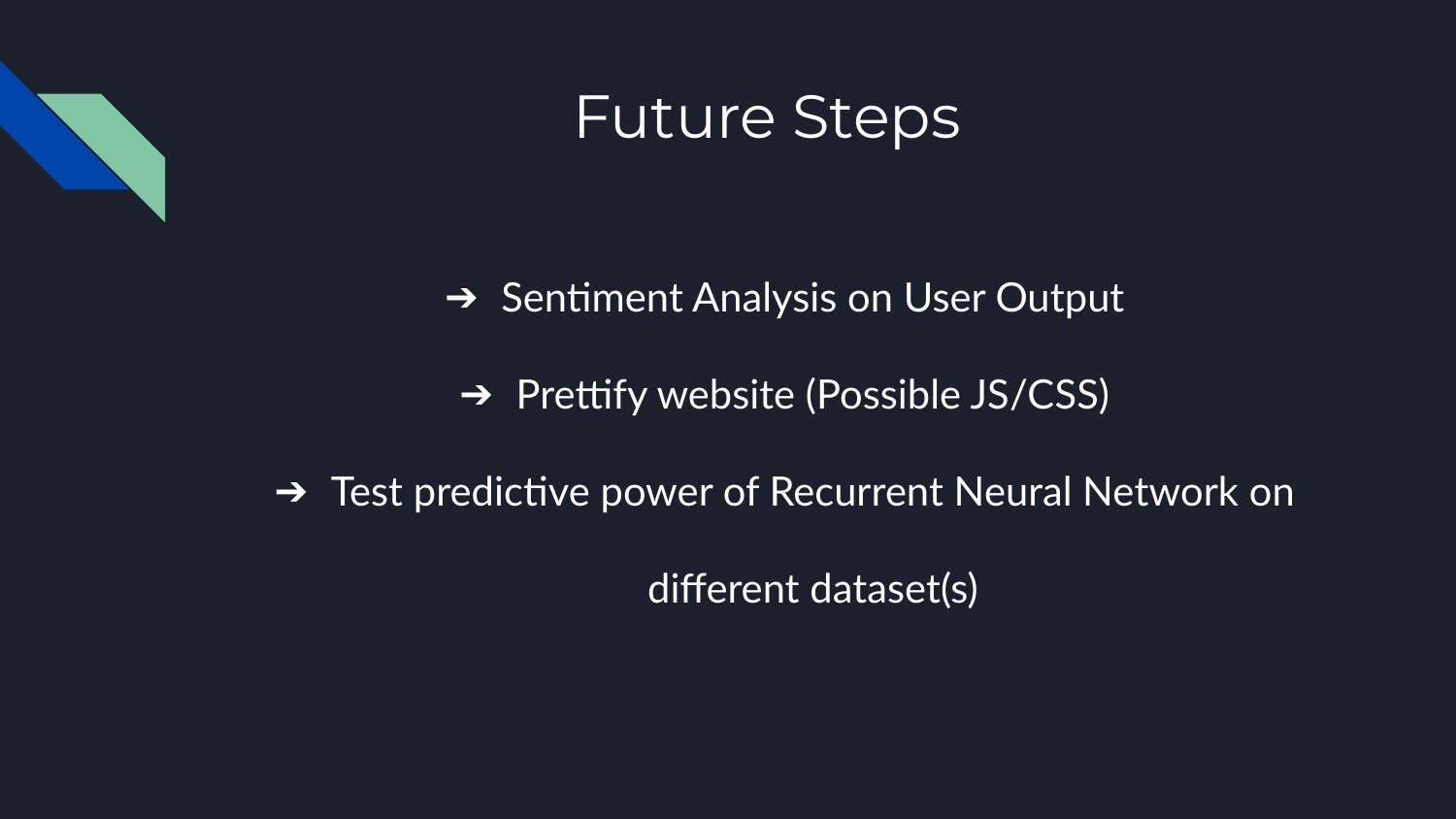

# Future Steps
Sentiment Analysis on User Output
Prettify website (Possible JS/CSS)
Test predictive power of Recurrent Neural Network on different dataset(s)